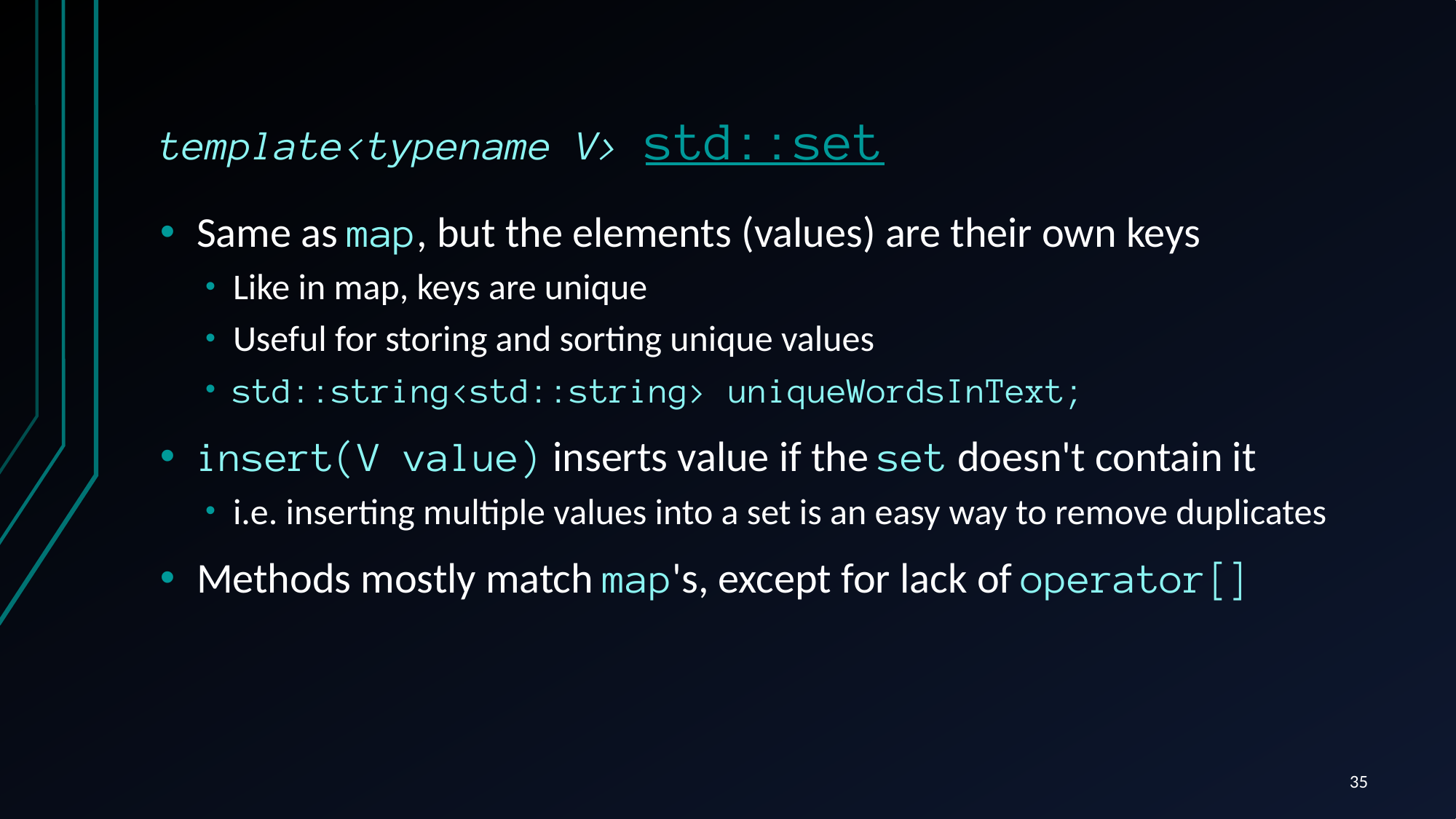

# template<typename V> std::set
Same as map, but the elements (values) are their own keys
Like in map, keys are unique
Useful for storing and sorting unique values
std::string<std::string> uniqueWordsInText;
insert(V value) inserts value if the set doesn't contain it
i.e. inserting multiple values into a set is an easy way to remove duplicates
Methods mostly match map's, except for lack of operator[]
35